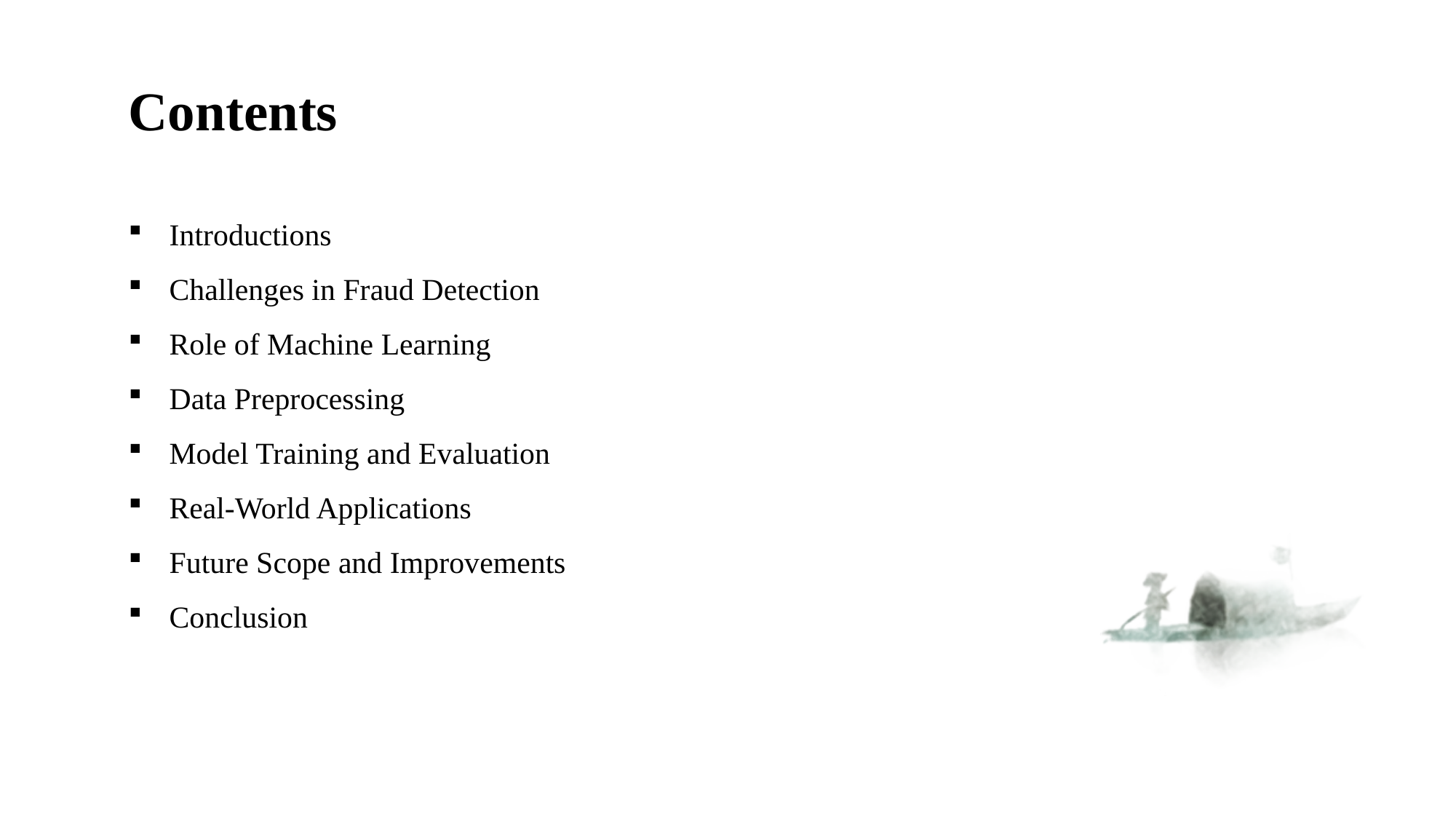

Contents
Introductions
Challenges in Fraud Detection
Role of Machine Learning
Data Preprocessing
Model Training and Evaluation
Real-World Applications
Future Scope and Improvements
Conclusion